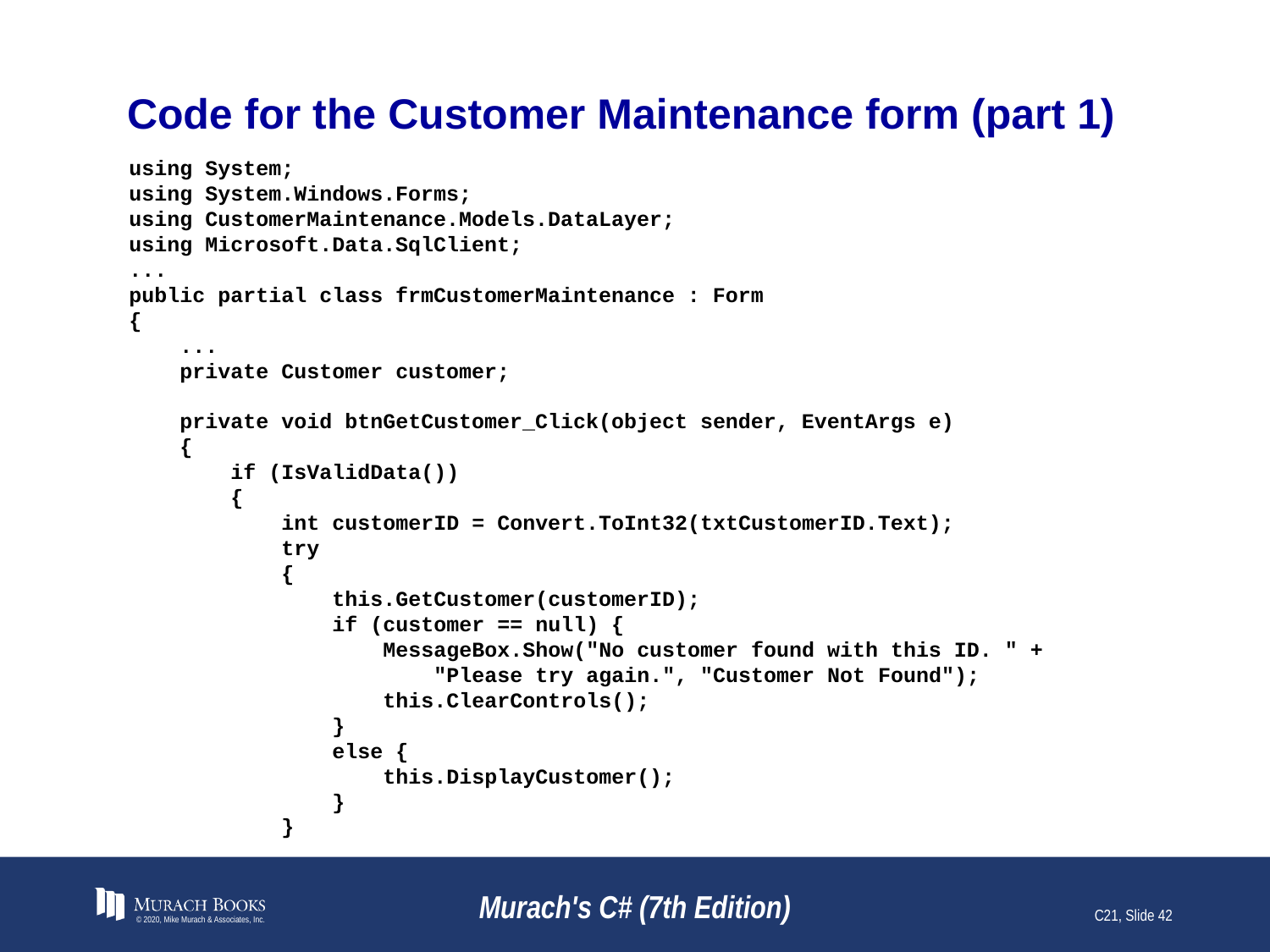

# Code for the Customer Maintenance form (part 1)
using System;
using System.Windows.Forms;
using CustomerMaintenance.Models.DataLayer;
using Microsoft.Data.SqlClient;
...
public partial class frmCustomerMaintenance : Form
{
    ...
    private Customer customer;

    private void btnGetCustomer_Click(object sender, EventArgs e)
    {
        if (IsValidData())
        {
            int customerID = Convert.ToInt32(txtCustomerID.Text);
            try
            {
                this.GetCustomer(customerID);
                if (customer == null) {
                    MessageBox.Show("No customer found with this ID. " +
                        "Please try again.", "Customer Not Found");
                    this.ClearControls();
                }
                else {
                    this.DisplayCustomer();
                }
            }

© 2020, Mike Murach & Associates, Inc.
Murach's C# (7th Edition)

C21, Slide 42